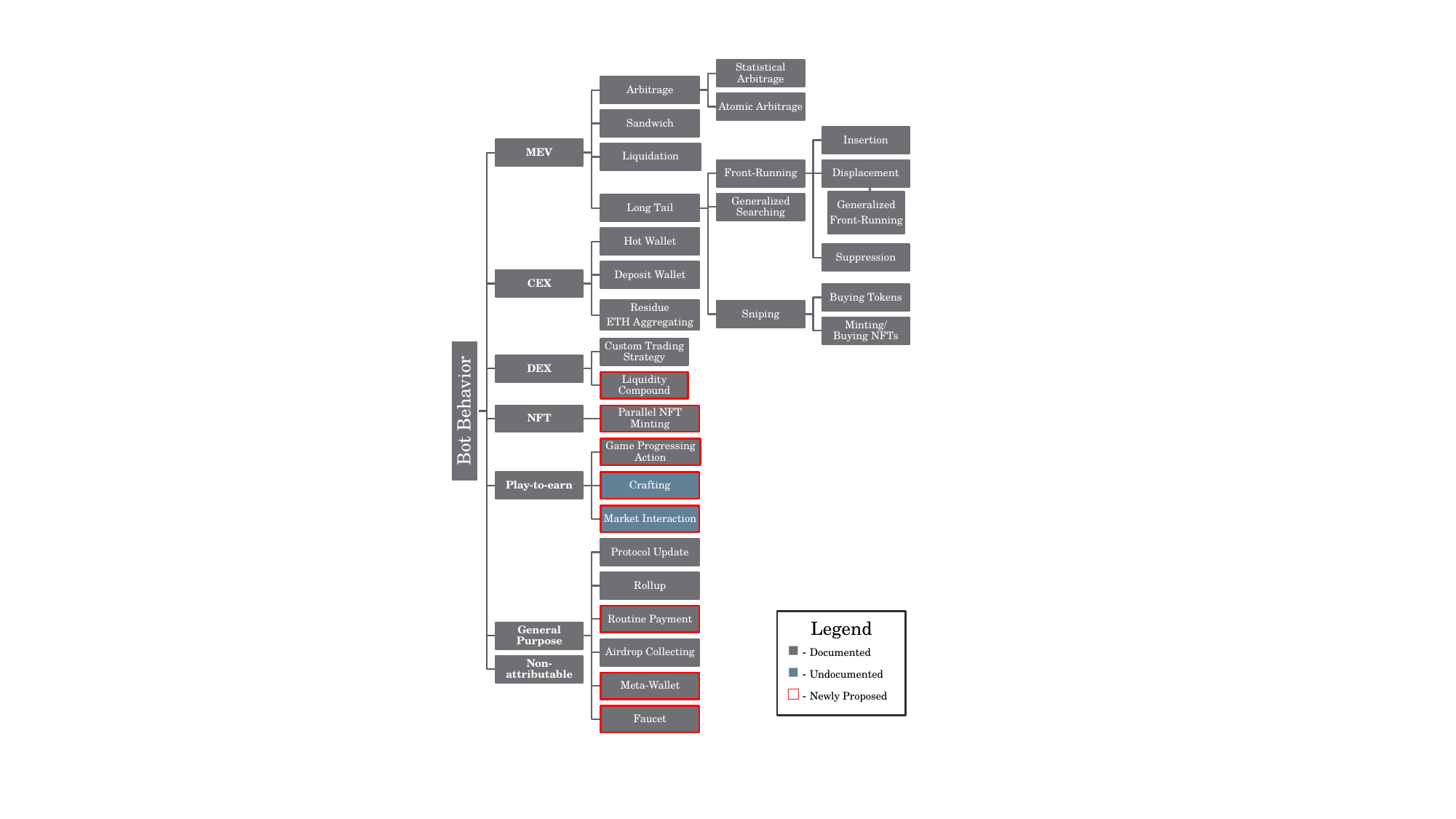

Bot Behavior
MEV
Arbitrage
Statistical Arbitrage
Atomic Arbitrage
Sandwich
Liquidation
Long Tail
Front-Running
Insertion
Displacement
Generalized
Front-Running
Suppression
Generalized Searching
Sniping
Buying Tokens
Minting/
Buying NFTs
CEX
Hot Wallet
Deposit Wallet
Residue
ETH Aggregating
DEX
Custom Trading Strategy
Liquidity Compound
NFT
Parallel NFT Minting
Play-to-earn
Game Progressing Action
Crafting
Market Interaction
General Purpose
Protocol Update
Rollup
Routine Payment
Airdrop Collecting
Meta-Wallet
Faucet
Non-attributable
Legend
■ - Documented
■ - Undocumented
□ - Newly Proposed